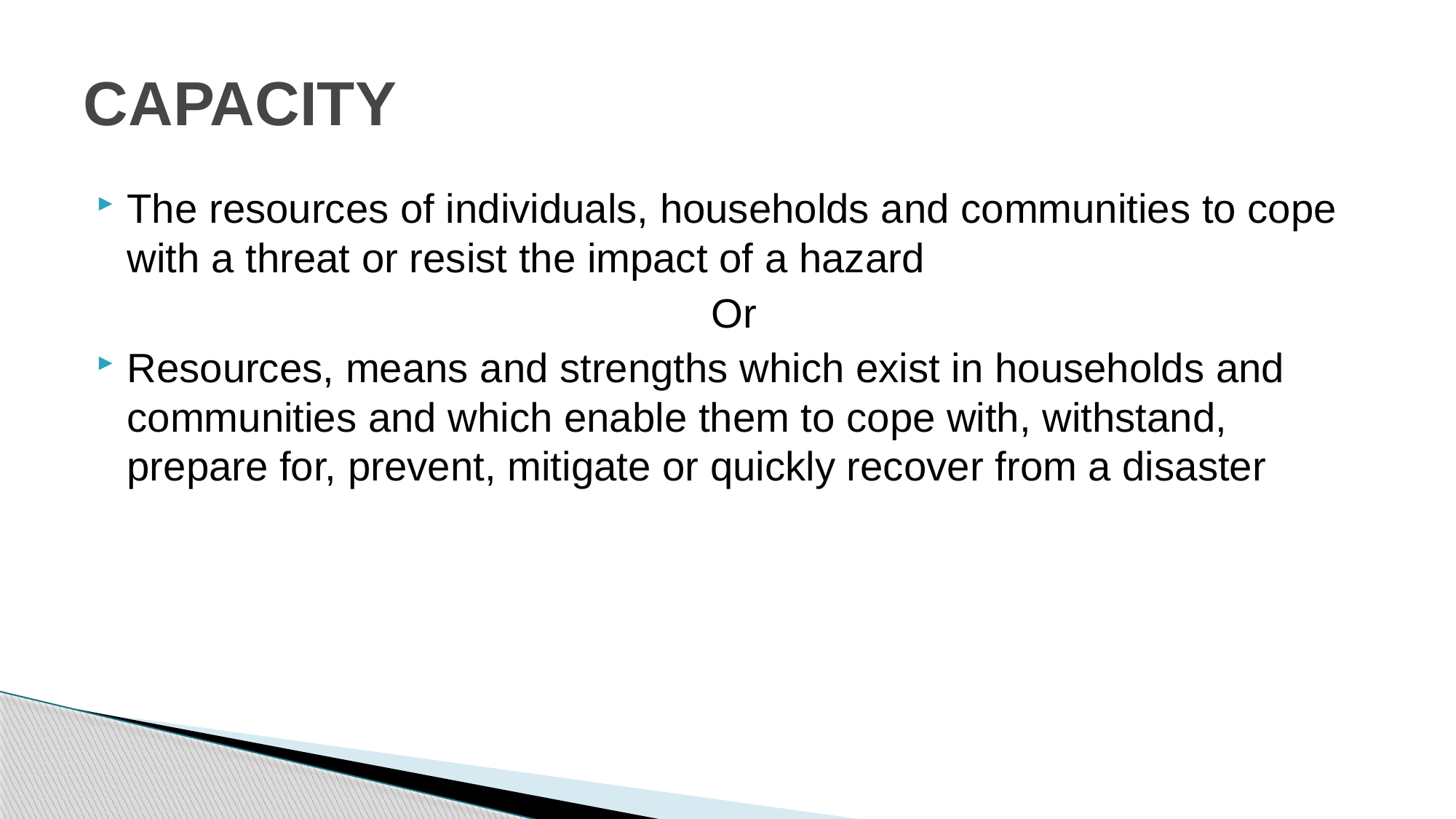

# CAPACITY
The resources of individuals, households and communities to cope with a threat or resist the impact of a hazard
Or
Resources, means and strengths which exist in households and communities and which enable them to cope with, withstand, prepare for, prevent, mitigate or quickly recover from a disaster